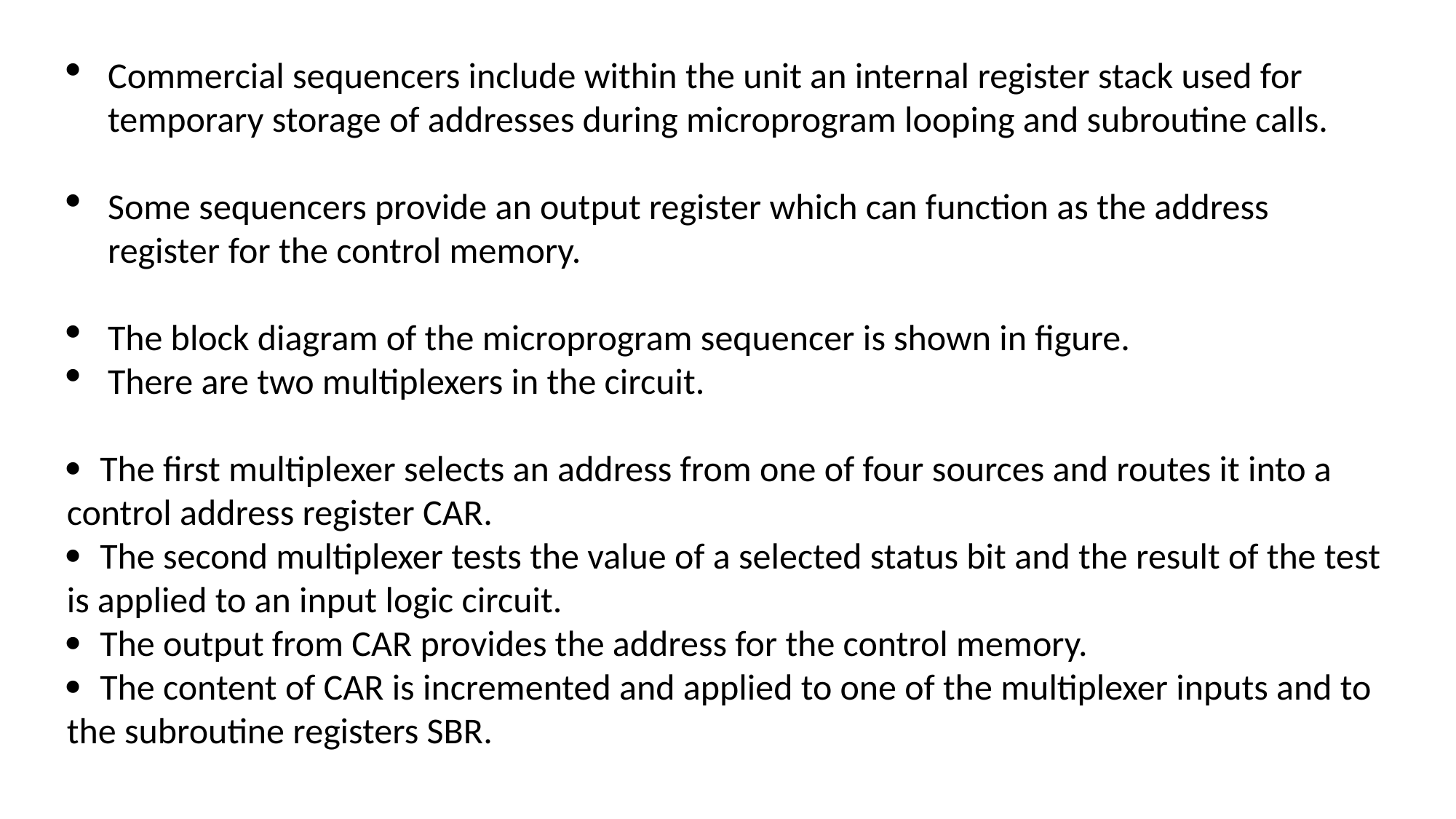

Commercial sequencers include within the unit an internal register stack used for temporary storage of addresses during microprogram looping and subroutine calls.

Some sequencers provide an output register which can function as the address register for the control memory.

The block diagram of the microprogram sequencer is shown in figure.
There are two multiplexers in the circuit.

• The first multiplexer selects an address from one of four sources and routes it into a control address register CAR.
• The second multiplexer tests the value of a selected status bit and the result of the test is applied to an input logic circuit.
• The output from CAR provides the address for the control memory.
• The content of CAR is incremented and applied to one of the multiplexer inputs and to the subroutine registers SBR.